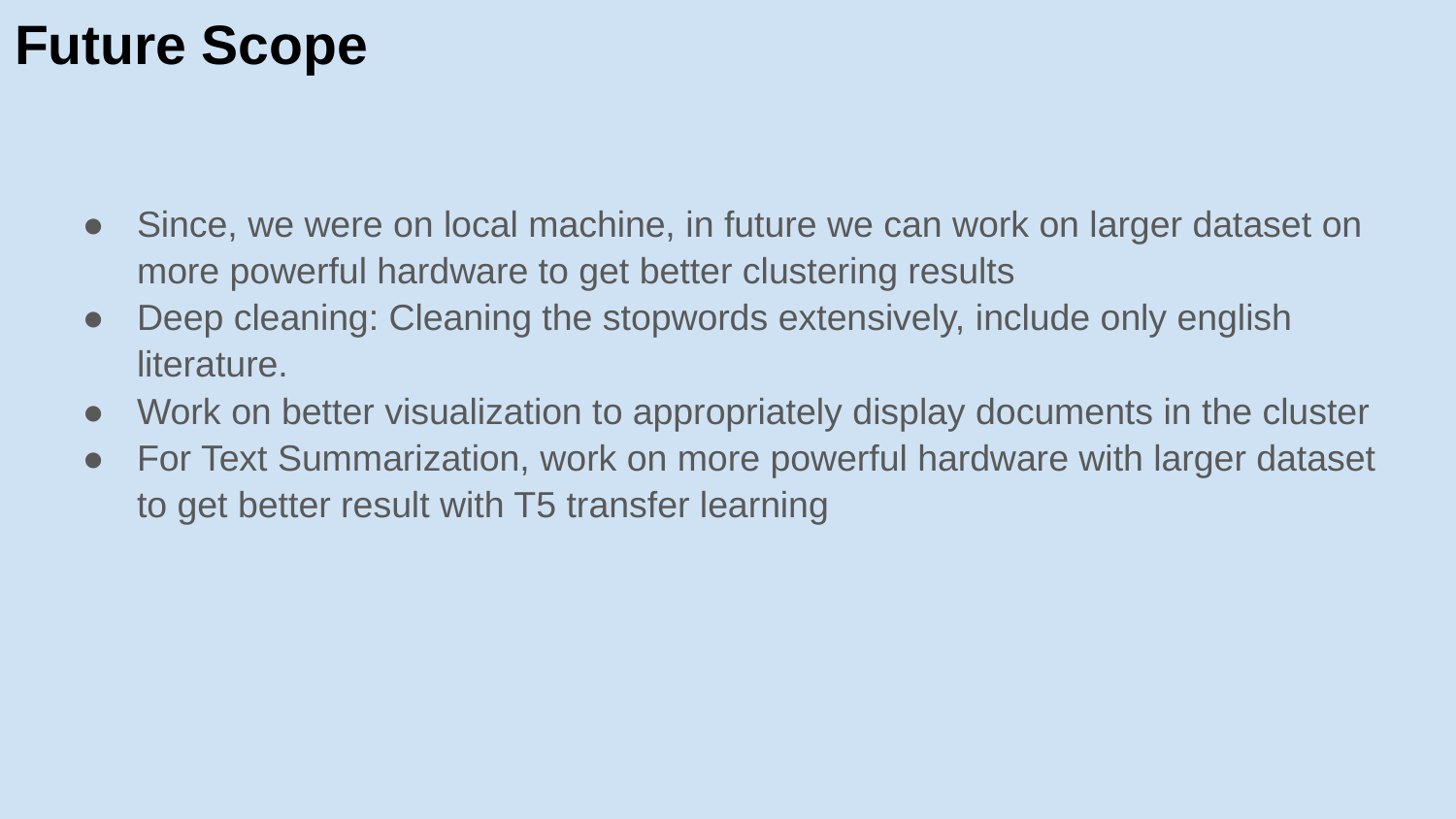

# Future Scope
Since, we were on local machine, in future we can work on larger dataset on more powerful hardware to get better clustering results
Deep cleaning: Cleaning the stopwords extensively, include only english literature.
Work on better visualization to appropriately display documents in the cluster
For Text Summarization, work on more powerful hardware with larger dataset to get better result with T5 transfer learning